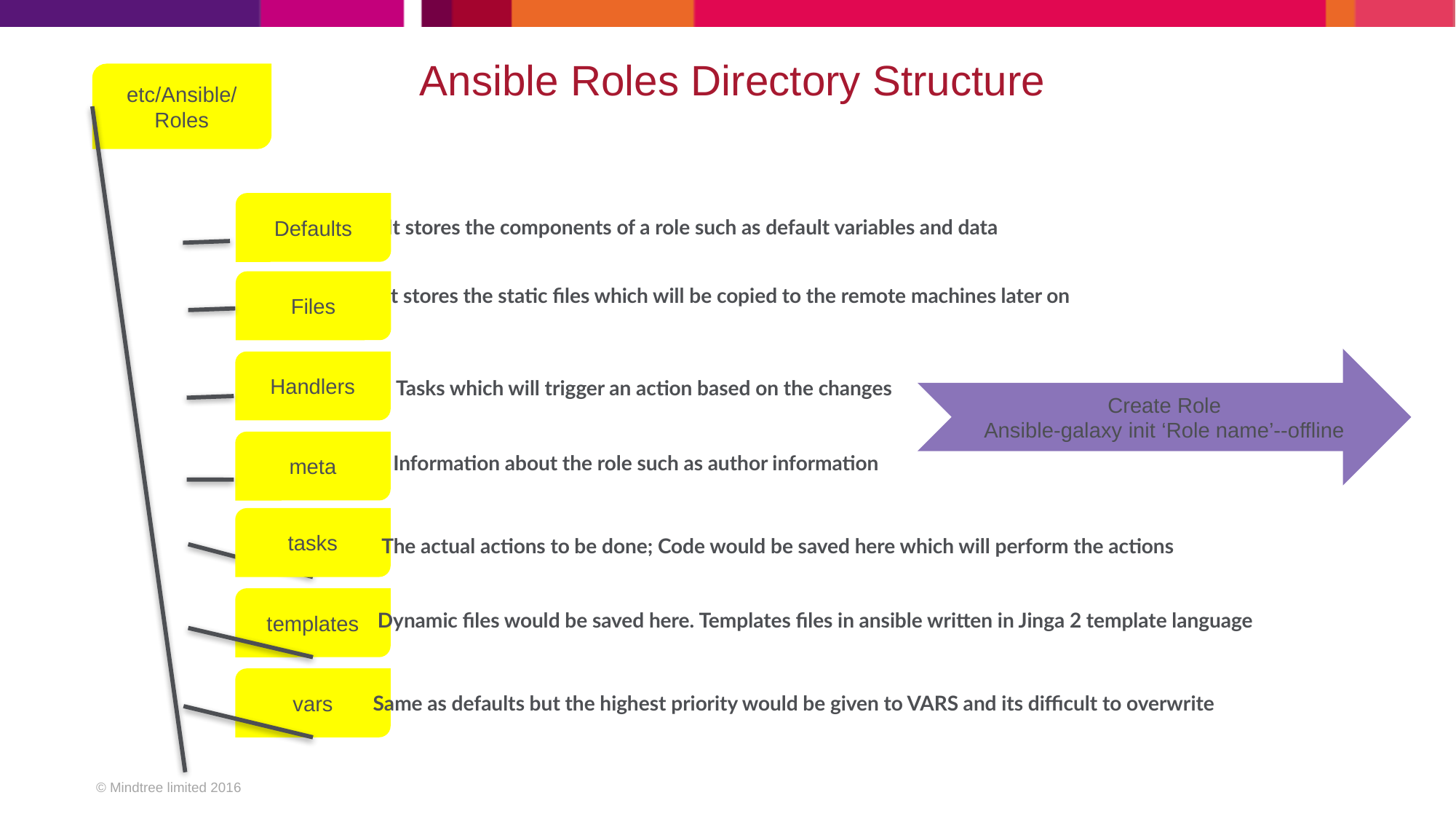

Ansible Roles Directory Structure
etc/Ansible/Roles
Defaults
It stores the components of a role such as default variables and data
Files
It stores the static files which will be copied to the remote machines later on
Create Role
Ansible-galaxy init ‘Role name’--offline
Handlers
Tasks which will trigger an action based on the changes
meta
Information about the role such as author information
tasks
The actual actions to be done; Code would be saved here which will perform the actions
templates
Dynamic files would be saved here. Templates files in ansible written in Jinga 2 template language
vars
Same as defaults but the highest priority would be given to VARS and its difficult to overwrite